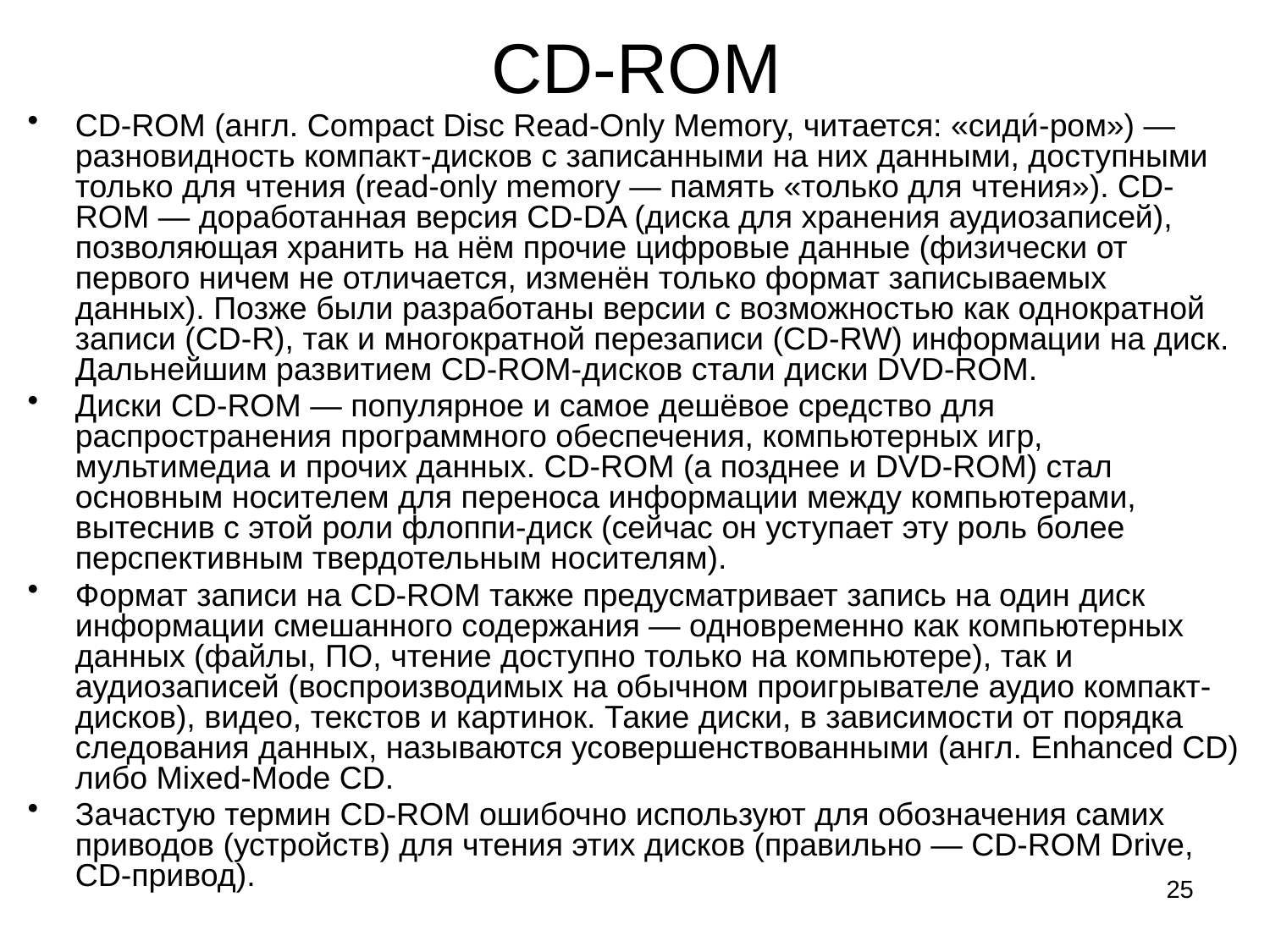

# CD-ROM
CD-ROM (англ. Compact Disc Read-Only Memory, читается: «сиди́-ром») — разновидность компакт-дисков с записанными на них данными, доступными только для чтения (read-only memory — память «только для чтения»). CD-ROM — доработанная версия CD-DA (диска для хранения аудиозаписей), позволяющая хранить на нём прочие цифровые данные (физически от первого ничем не отличается, изменён только формат записываемых данных). Позже были разработаны версии с возможностью как однократной записи (CD-R), так и многократной перезаписи (CD-RW) информации на диск. Дальнейшим развитием CD-ROM-дисков стали диски DVD-ROM.
Диски CD-ROM — популярное и самое дешёвое средство для распространения программного обеспечения, компьютерных игр, мультимедиа и прочих данных. CD-ROM (а позднее и DVD-ROM) стал основным носителем для переноса информации между компьютерами, вытеснив с этой роли флоппи-диск (сейчас он уступает эту роль более перспективным твердотельным носителям).
Формат записи на CD-ROM также предусматривает запись на один диск информации смешанного содержания — одновременно как компьютерных данных (файлы, ПО, чтение доступно только на компьютере), так и аудиозаписей (воспроизводимых на обычном проигрывателе аудио компакт-дисков), видео, текстов и картинок. Такие диски, в зависимости от порядка следования данных, называются усовершенствованными (англ. Enhanced CD) либо Mixed-Mode CD.
Зачастую термин CD-ROM ошибочно используют для обозначения самих приводов (устройств) для чтения этих дисков (правильно — CD-ROM Drive, CD-привод).
25